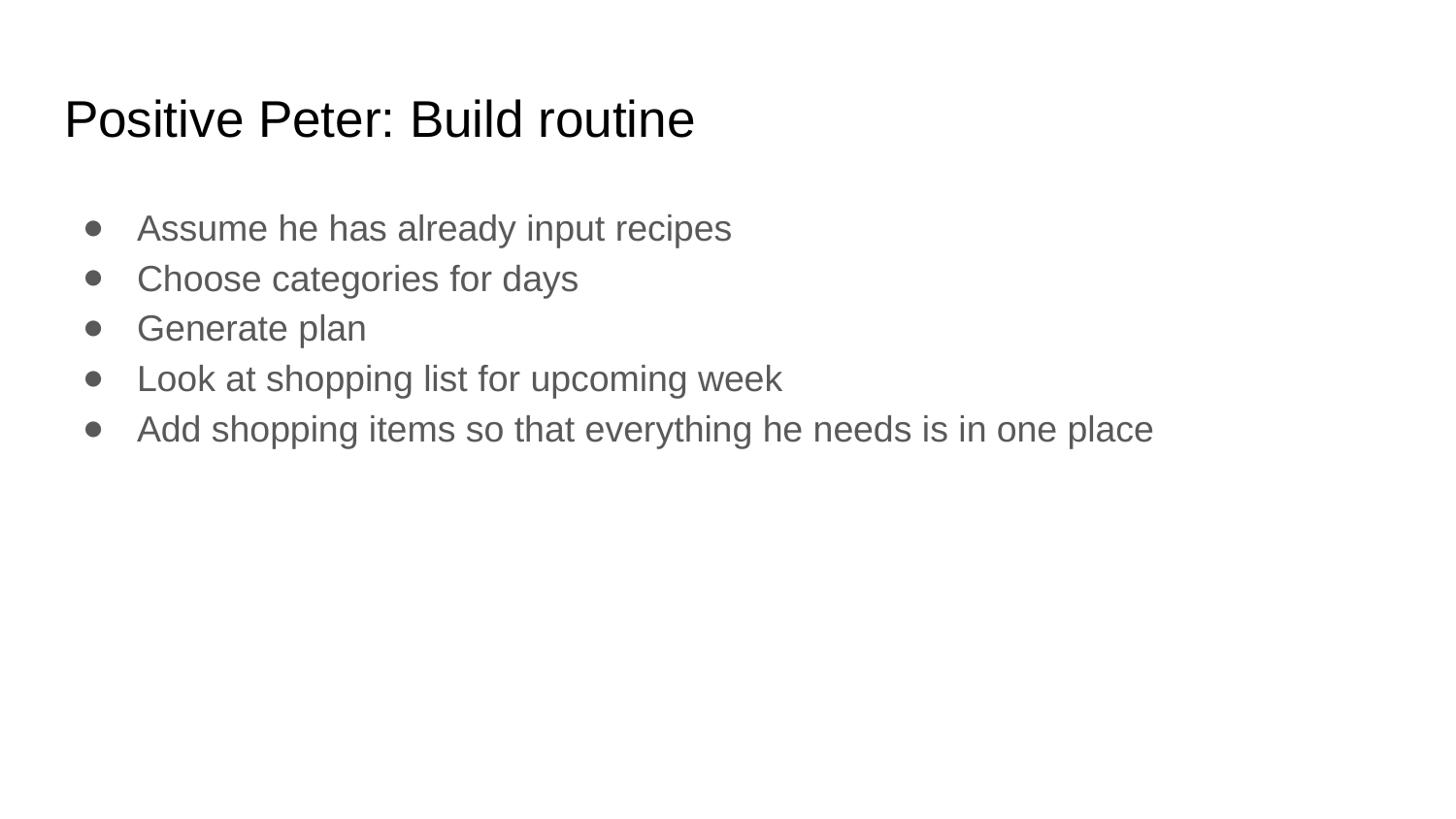

# Positive Peter: Build routine
Assume he has already input recipes
Choose categories for days
Generate plan
Look at shopping list for upcoming week
Add shopping items so that everything he needs is in one place